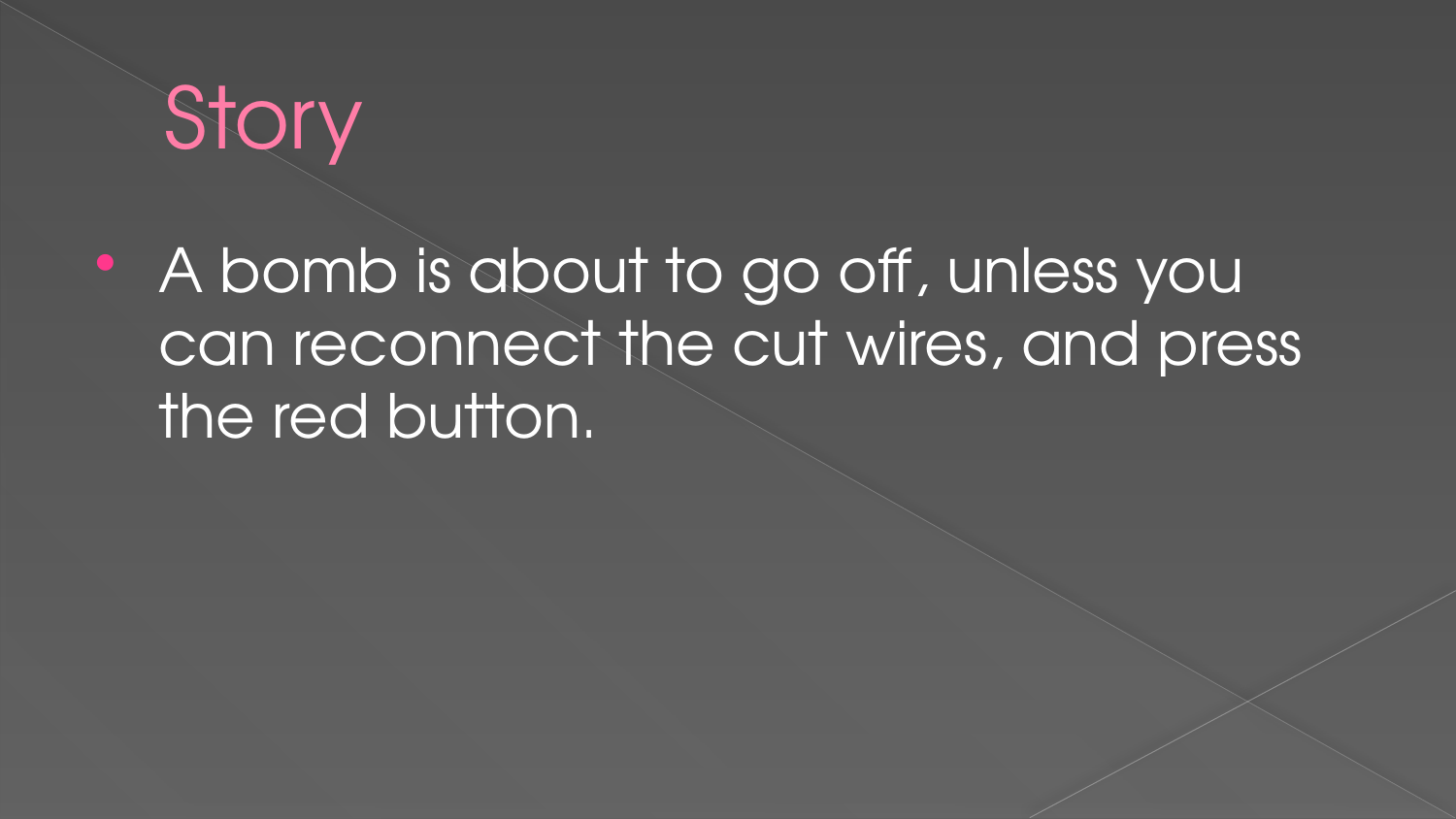

# Story
A bomb is about to go off, unless you can reconnect the cut wires, and press the red button.